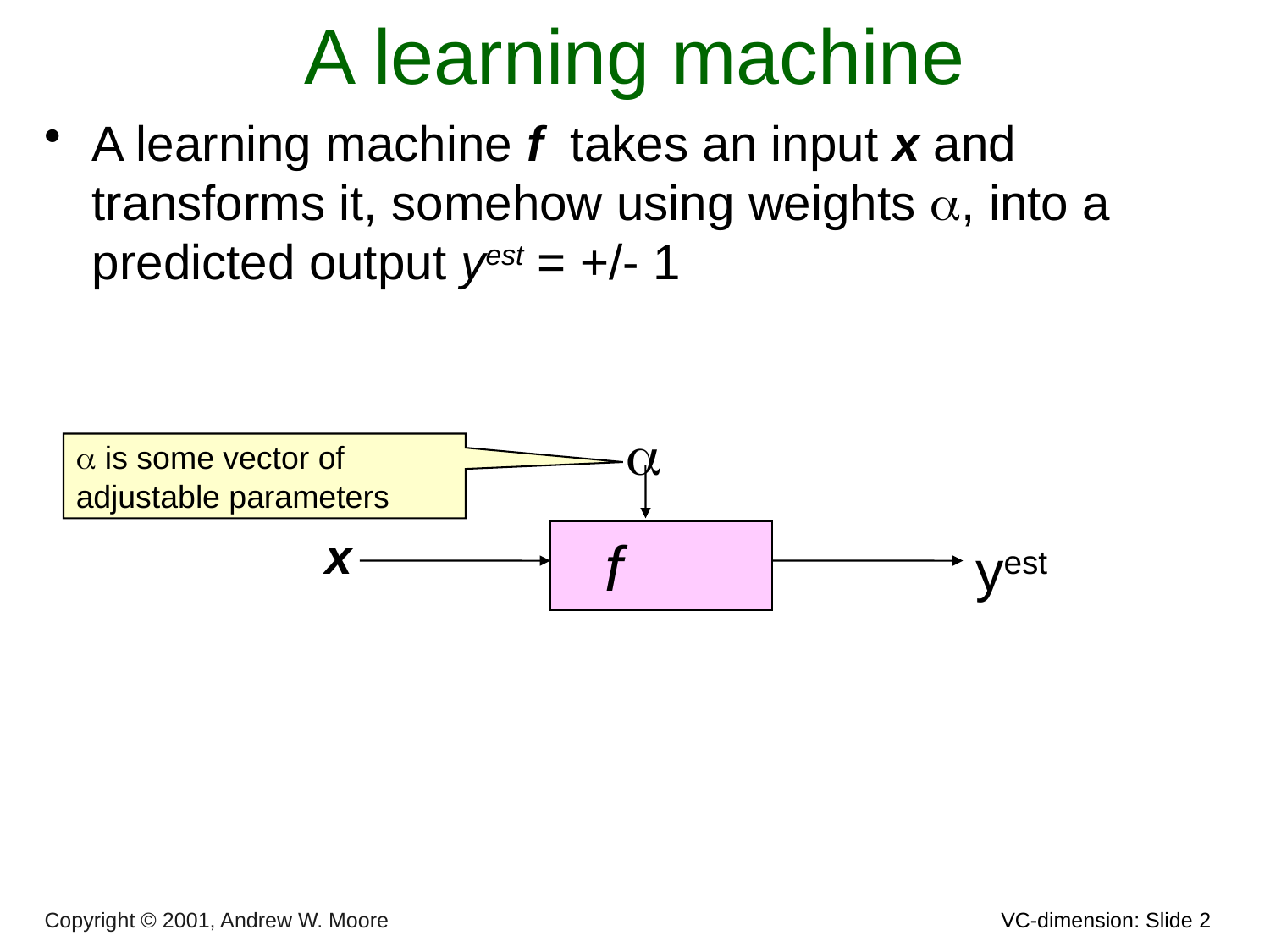

# A learning machine
A learning machine f  takes an input x and transforms it, somehow using weights α, into a predicted output yest = +/- 1
α
α is some vector of adjustable parameters

x
f
yest

Copyright © 2001, Andrew W. Moore